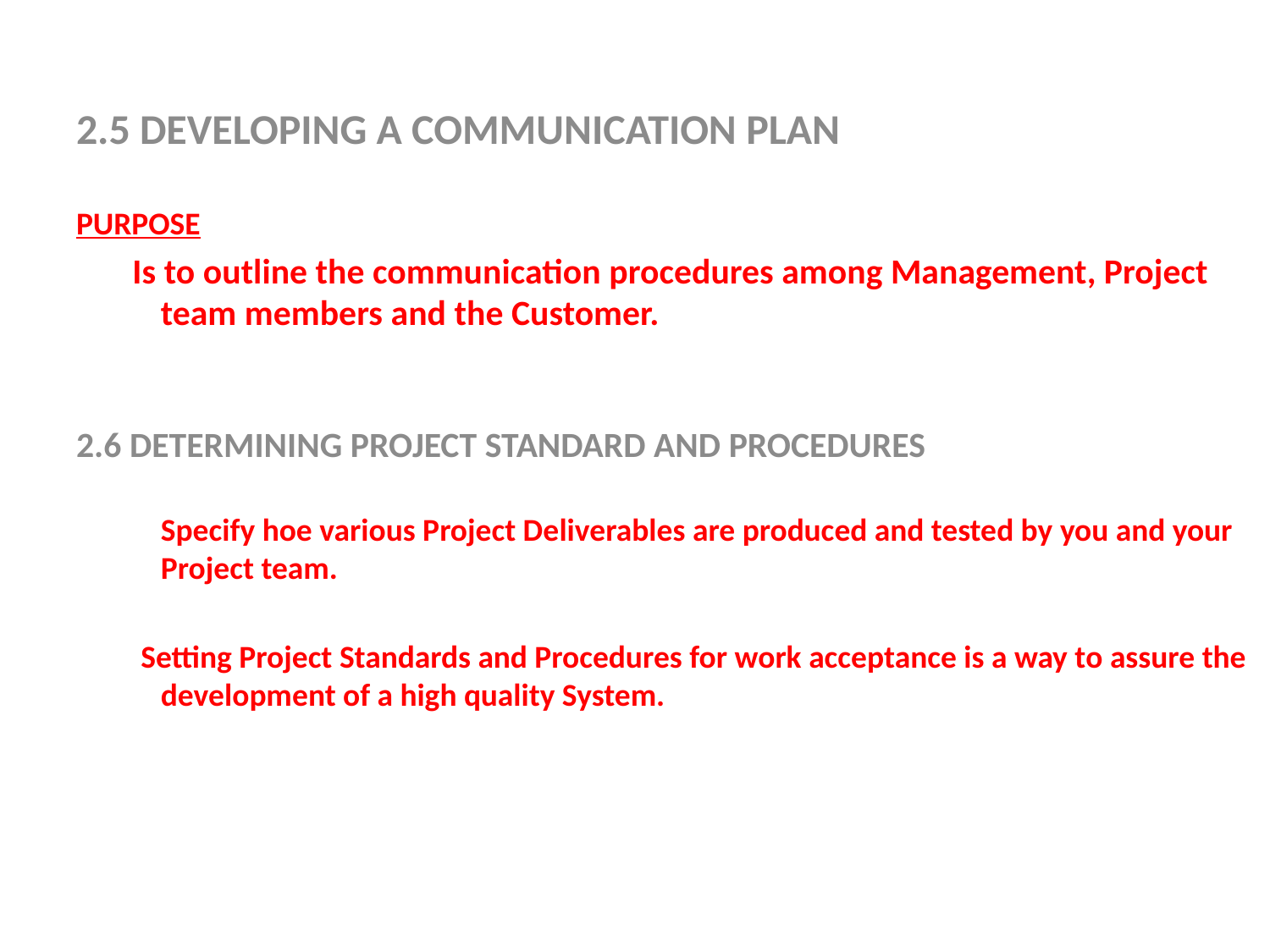

#
2.5 DEVELOPING A COMMUNICATION PLAN

PURPOSE
       Is to outline the communication procedures among Management, Project team members and the Customer.

2.6 DETERMINING PROJECT STANDARD AND PROCEDURES
Specify hoe various Project Deliverables are produced and tested by you and your Project team.

         Setting Project Standards and Procedures for work acceptance is a way to assure the development of a high quality System.